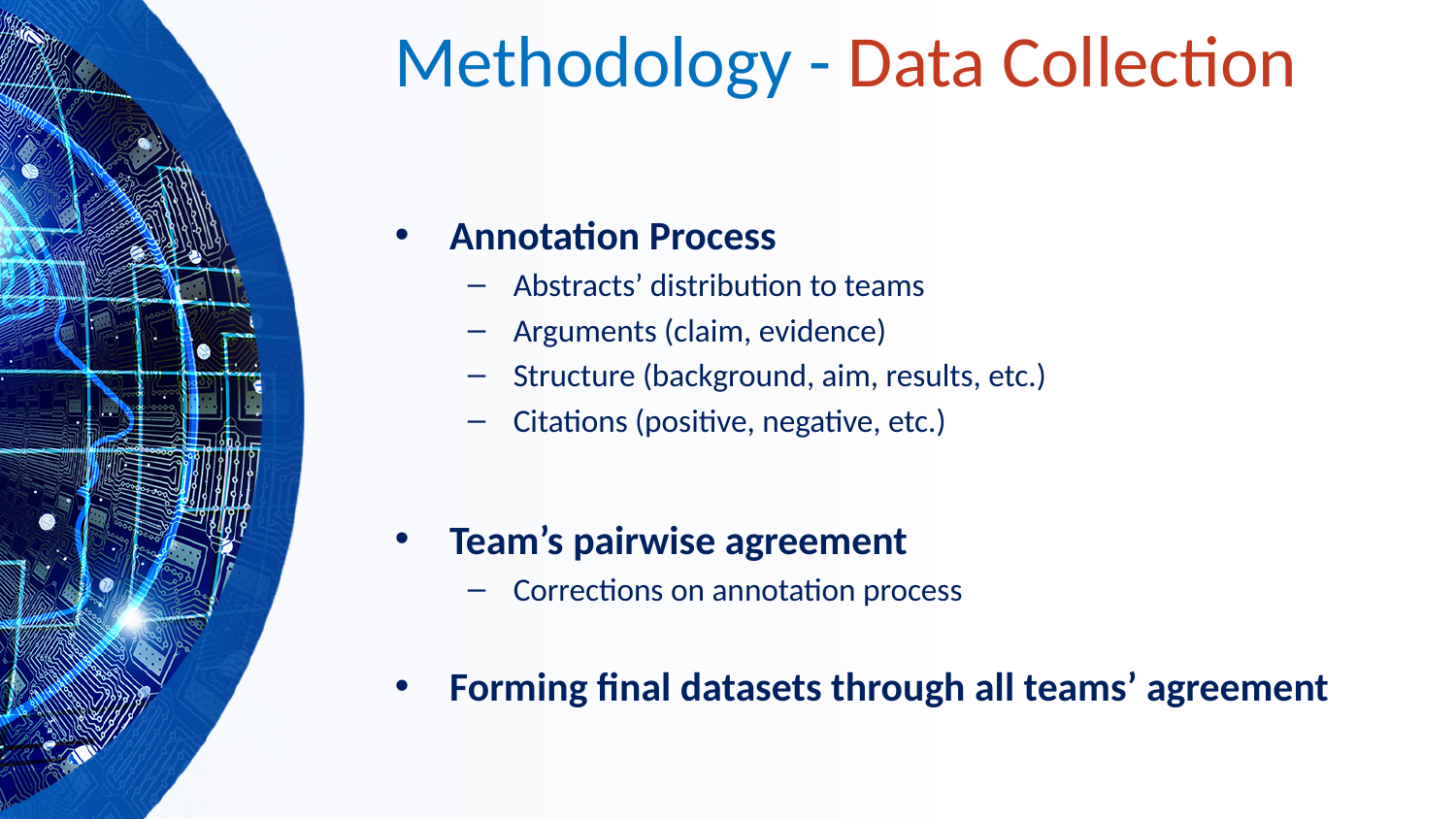

# Methodology - Data Collection
Annotation Process
Abstracts’ distribution to teams
Arguments (claim, evidence)
Structure (background, aim, results, etc.)
Citations (positive, negative, etc.)

Team’s pairwise agreement
Corrections on annotation process

Forming final datasets through all teams’ agreement